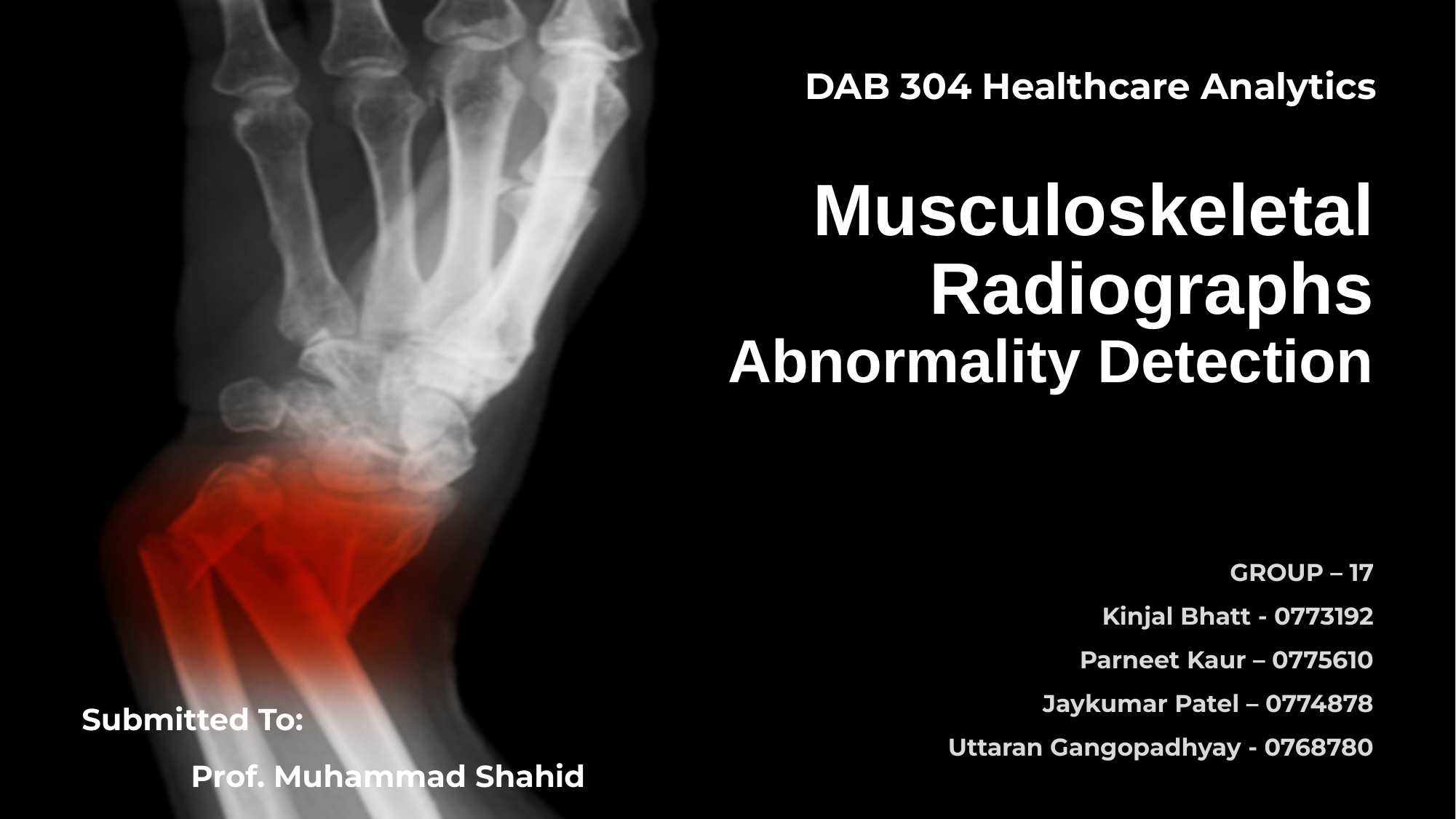

DAB 304 Healthcare Analytics
Musculoskeletal
Radiographs
Abnormality Detection
GROUP – 17
Kinjal Bhatt - 0773192
Parneet Kaur – 0775610
Jaykumar Patel – 0774878
Uttaran Gangopadhyay - 0768780
Submitted To:
	Prof. Muhammad Shahid